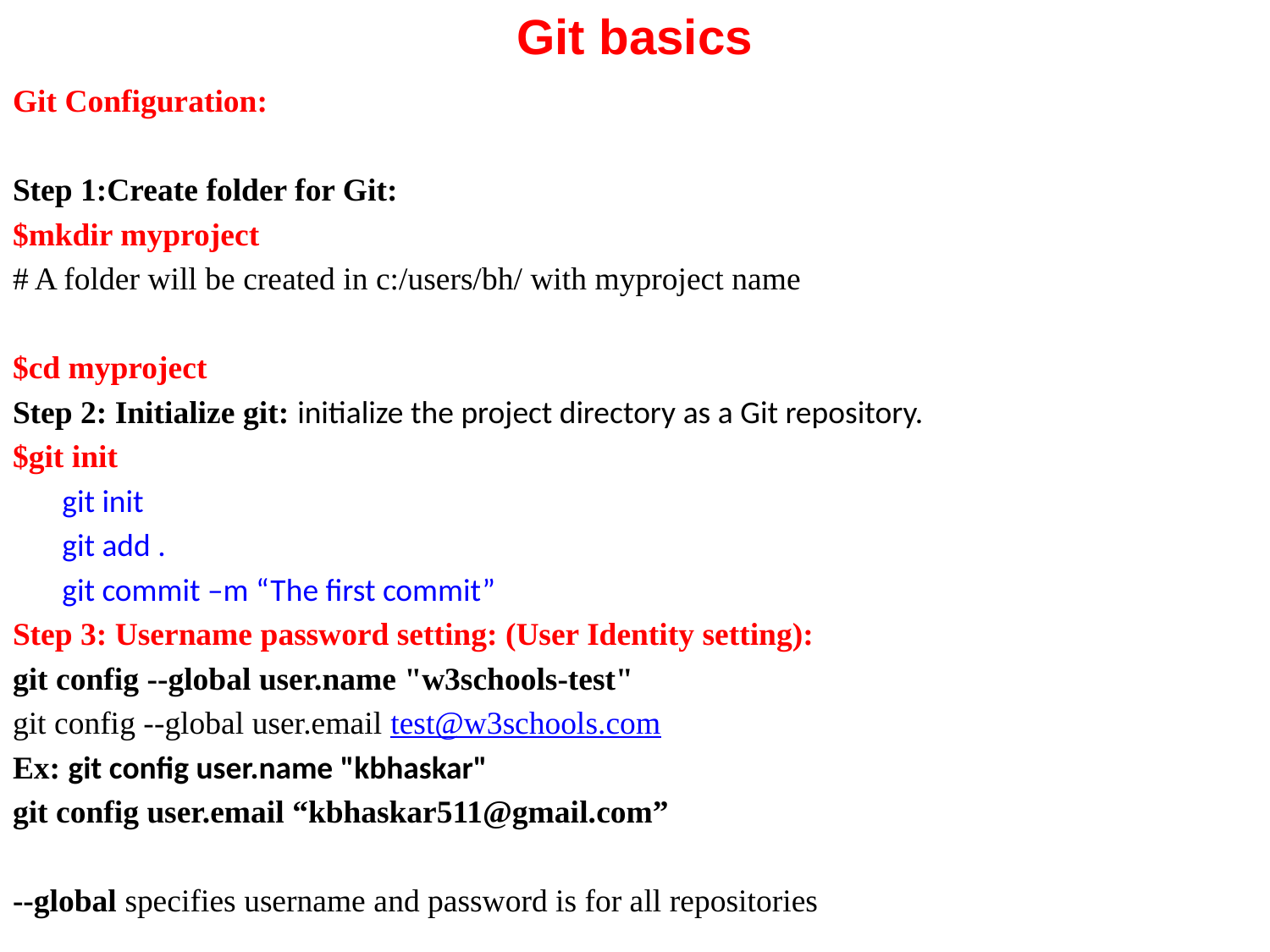

# Git basics
Git Configuration:

Step 1:Create folder for Git:
$mkdir myproject
# A folder will be created in c:/users/bh/ with myproject name

$cd myproject
Step 2: Initialize git: initialize the project directory as a Git repository.
$git init
git init
git add .
git commit –m “The first commit”
Step 3: Username password setting: (User Identity setting):
git config --global user.name "w3schools-test"
git config --global user.email test@w3schools.com
Ex: git config user.name "kbhaskar"
git config user.email “kbhaskar511@gmail.com”

--global specifies username and password is for all repositories